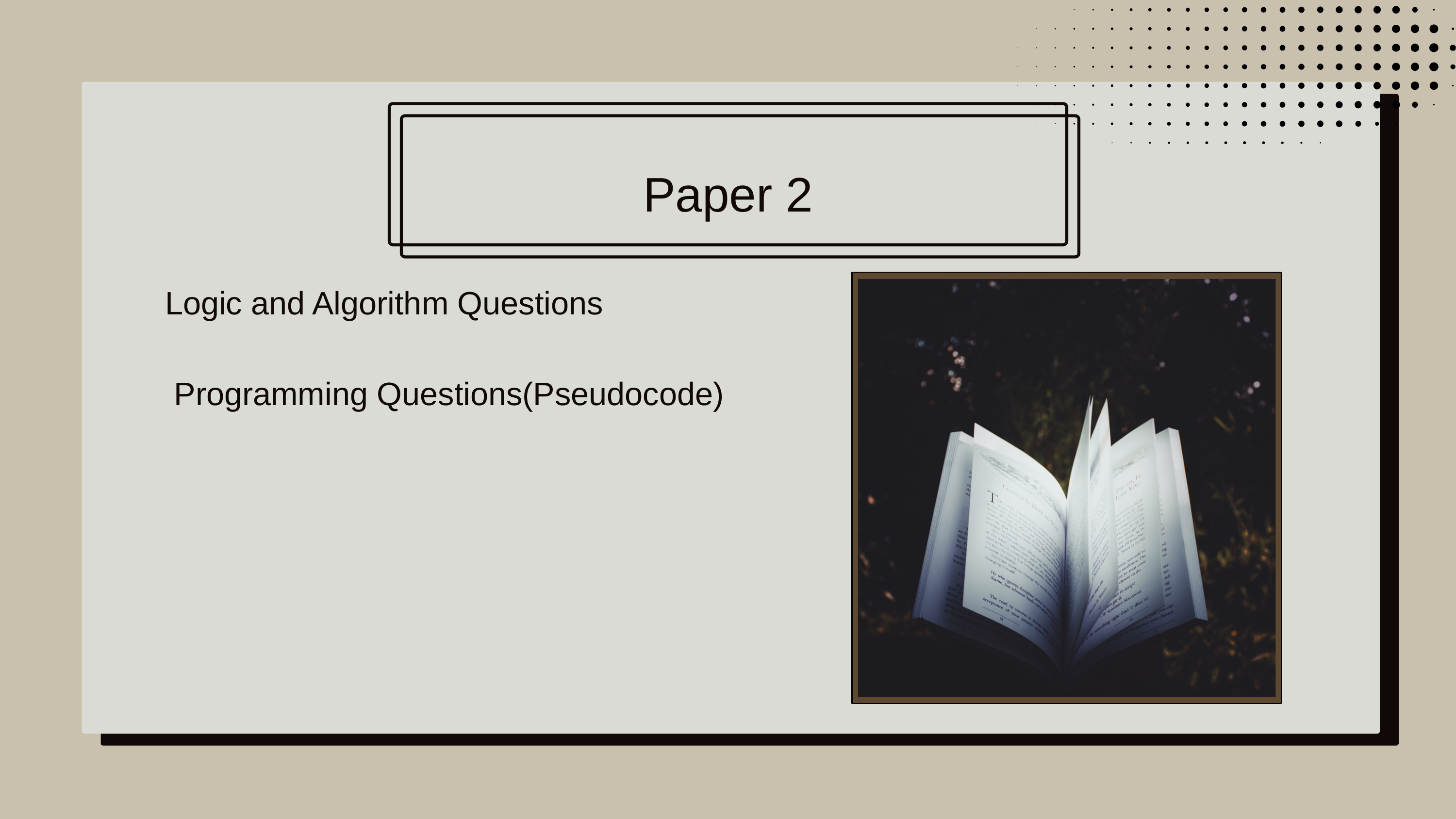

Paper 2

Logic and Algorithm Questions

 Programming Questions(Pseudocode)